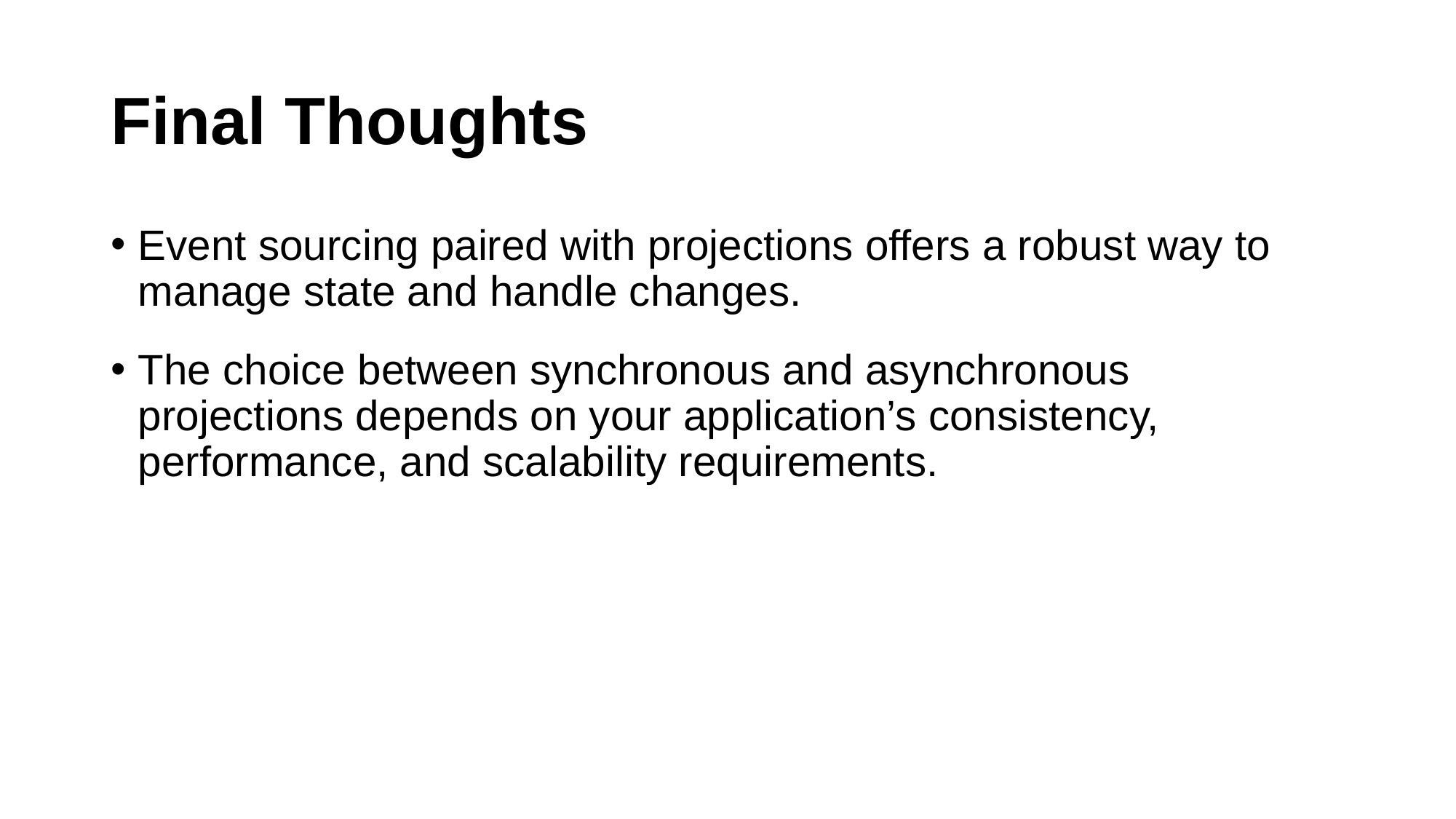

# Final Thoughts
Event sourcing paired with projections offers a robust way to manage state and handle changes.
The choice between synchronous and asynchronous projections depends on your application’s consistency, performance, and scalability requirements.